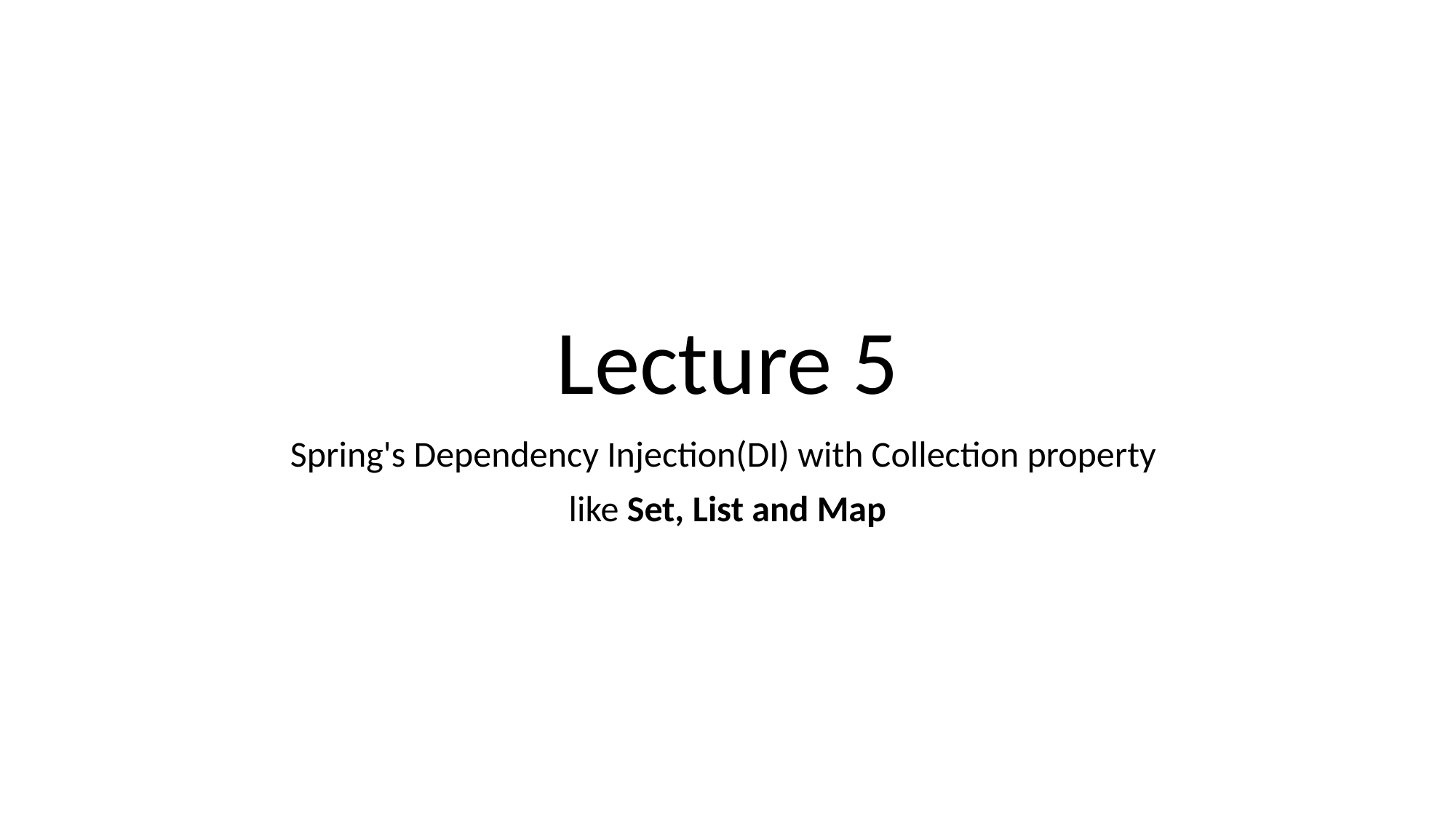

# Lecture 5
Spring's Dependency Injection(DI) with Collection property
like Set, List and Map